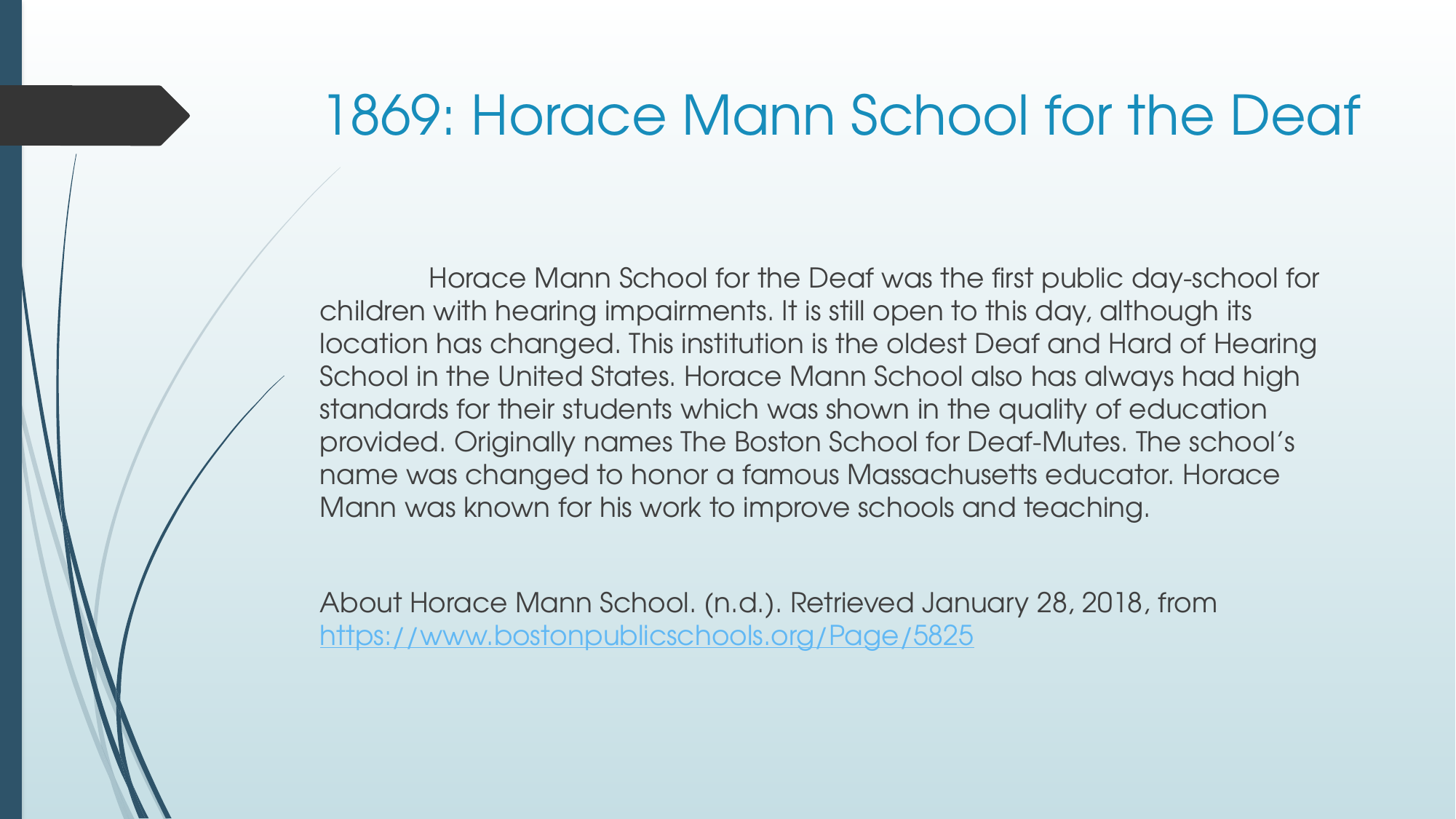

# 1869: Horace Mann School for the Deaf
	Horace Mann School for the Deaf was the first public day-school for children with hearing impairments. It is still open to this day, although its location has changed. This institution is the oldest Deaf and Hard of Hearing School in the United States. Horace Mann School also has always had high standards for their students which was shown in the quality of education provided. Originally names The Boston School for Deaf-Mutes. The school’s name was changed to honor a famous Massachusetts educator. Horace Mann was known for his work to improve schools and teaching.

About Horace Mann School. (n.d.). Retrieved January 28, 2018, from 	https://www.bostonpublicschools.org/Page/5825